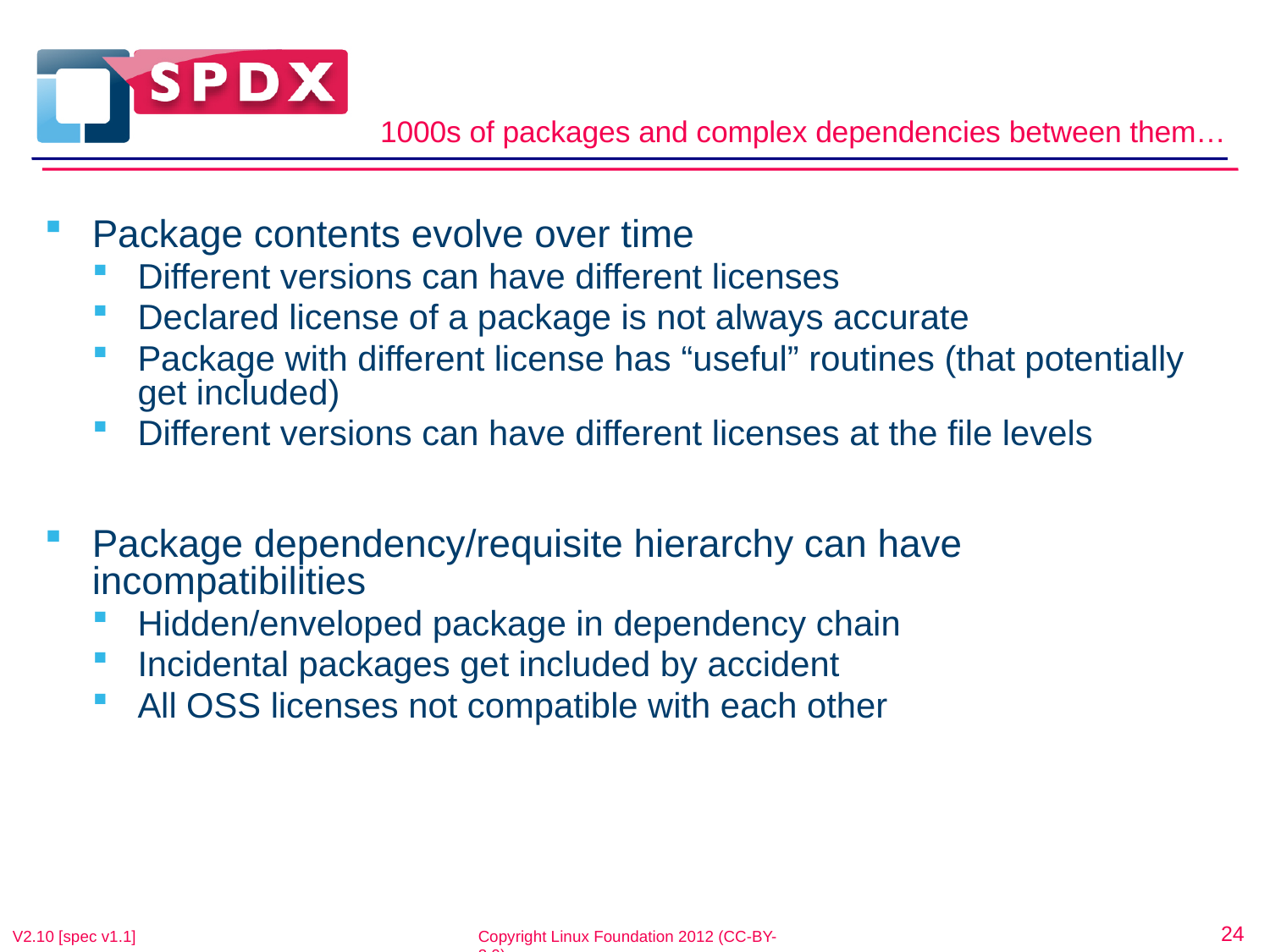

# 1000s of packages and complex dependencies between them…
Package contents evolve over time
Different versions can have different licenses
Declared license of a package is not always accurate
Package with different license has “useful” routines (that potentially get included)
Different versions can have different licenses at the file levels

Package dependency/requisite hierarchy can have incompatibilities
Hidden/enveloped package in dependency chain
Incidental packages get included by accident
All OSS licenses not compatible with each other